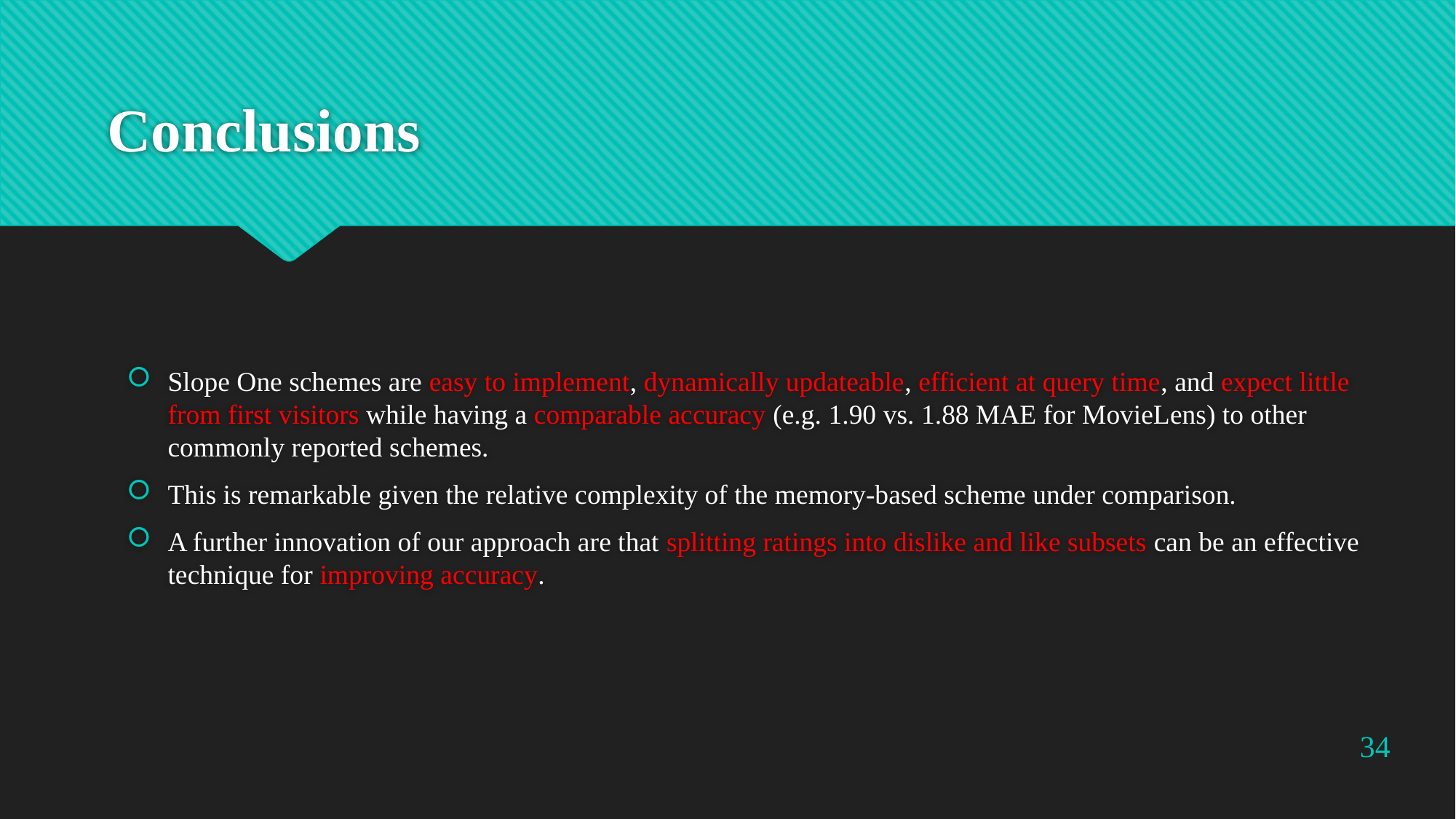

# Conclusions

Slope One schemes are easy to implement, dynamically updateable, efficient at query time, and expect little from first visitors while having a comparable accuracy (e.g. 1.90 vs. 1.88 MAE for MovieLens) to other commonly reported schemes.
This is remarkable given the relative complexity of the memory-based scheme under comparison.
A further innovation of our approach are that splitting ratings into dislike and like subsets can be an effective technique for improving accuracy.

34